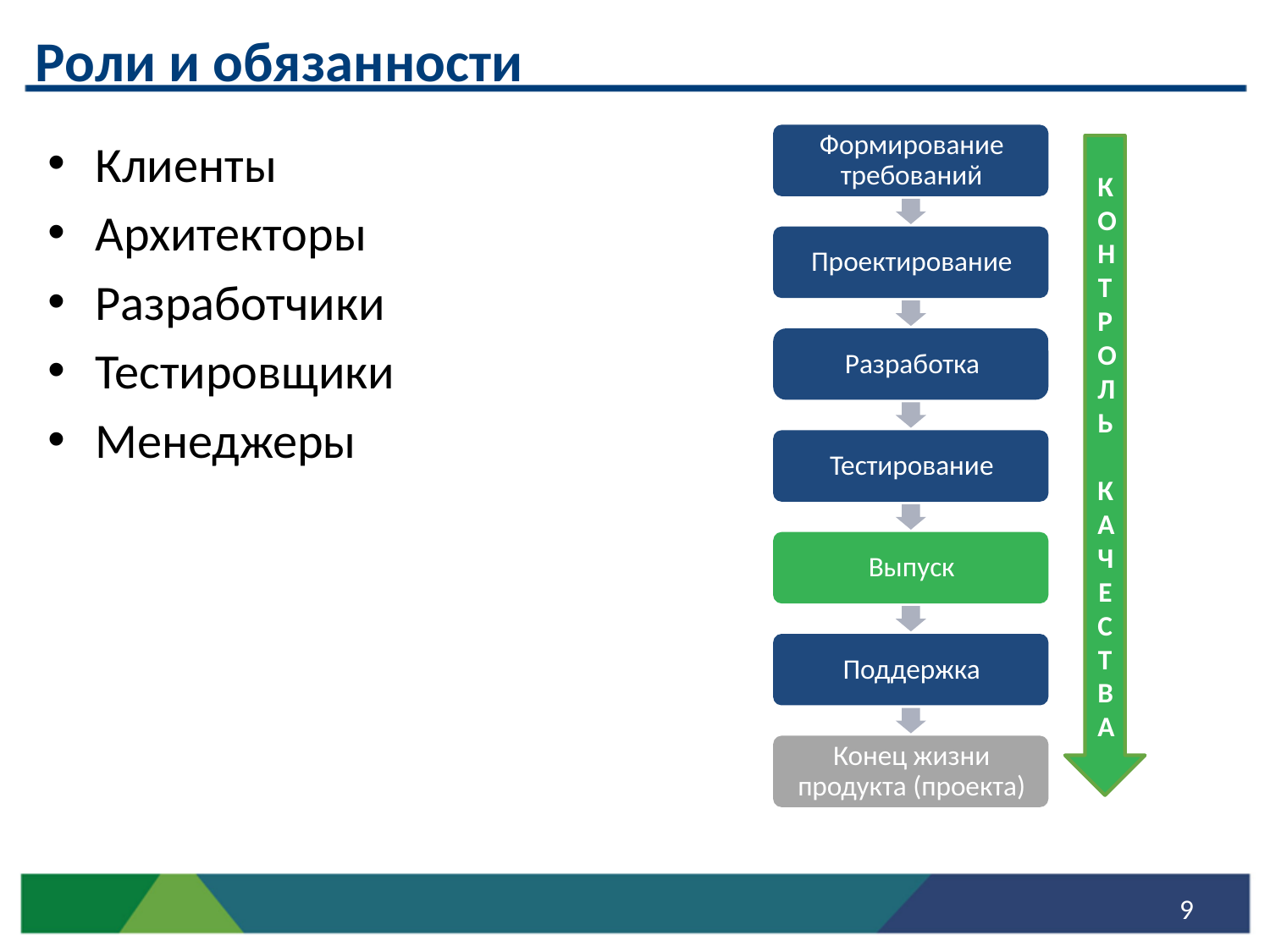

Роли и обязанности
Клиенты
Архитекторы
Разработчики
Тестировщики
Менеджеры

Формирование требований

Проектирование

Разработка

Тестирование

Выпуск

Поддержка

Конец жизни продукта (проекта)
КОНТРОЛЬ КАЧЕСТВА
9